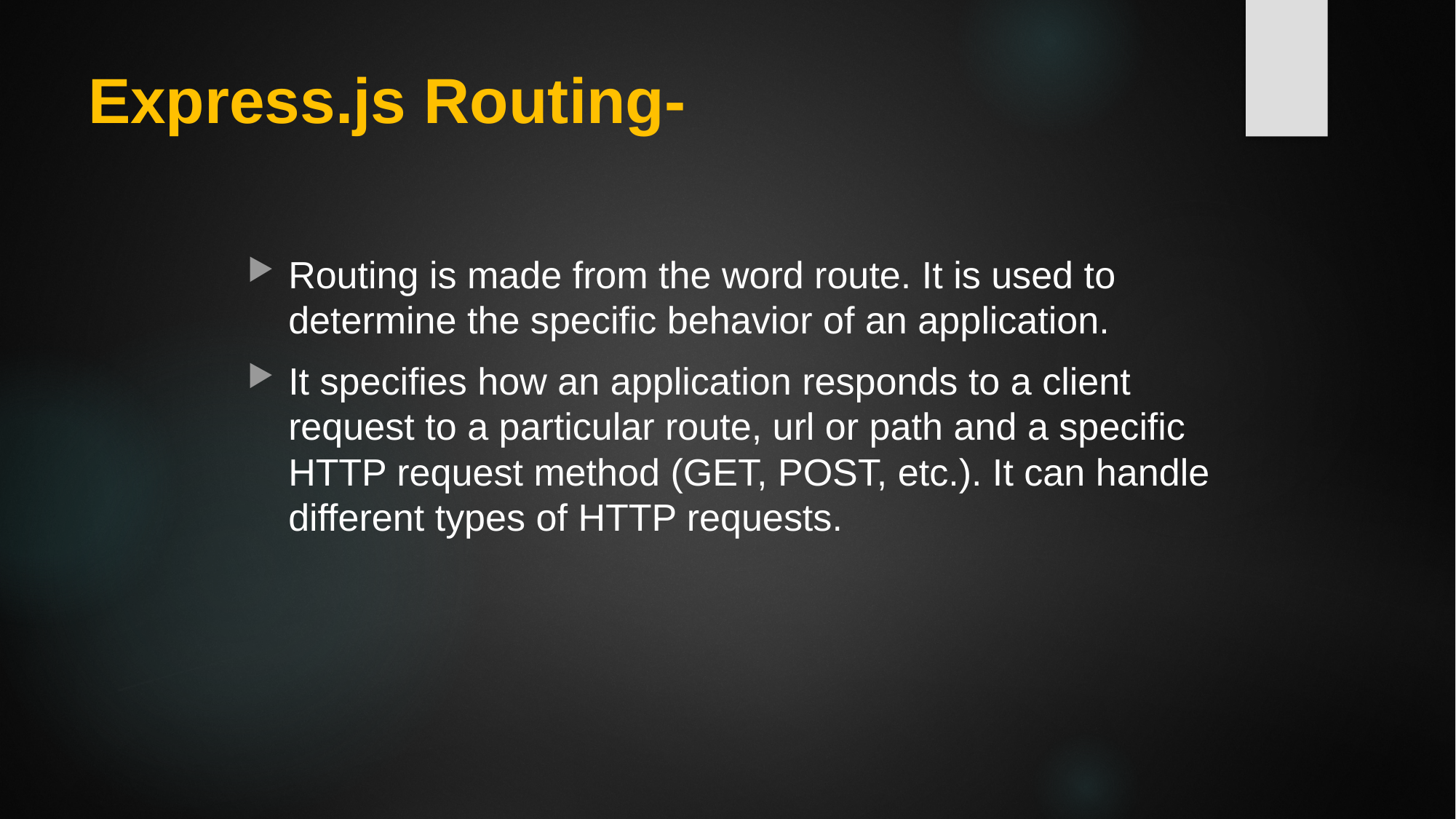

# Express.js Routing-
Routing is made from the word route. It is used to determine the specific behavior of an application.
It specifies how an application responds to a client request to a particular route, url or path and a specific HTTP request method (GET, POST, etc.). It can handle different types of HTTP requests.